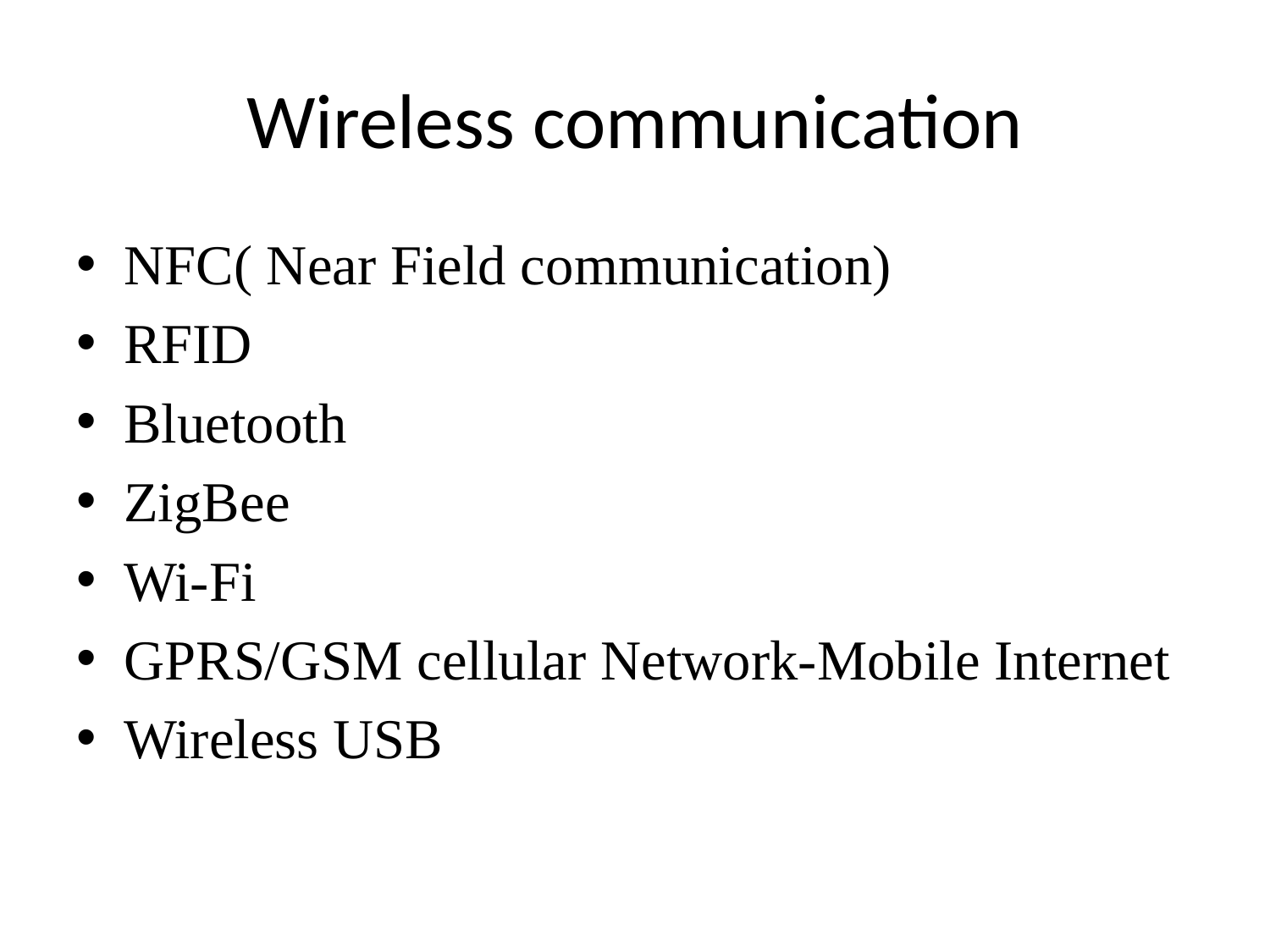

# Wireless communication
NFC( Near Field communication)
RFID
Bluetooth
ZigBee
Wi-Fi
GPRS/GSM cellular Network-Mobile Internet
Wireless USB